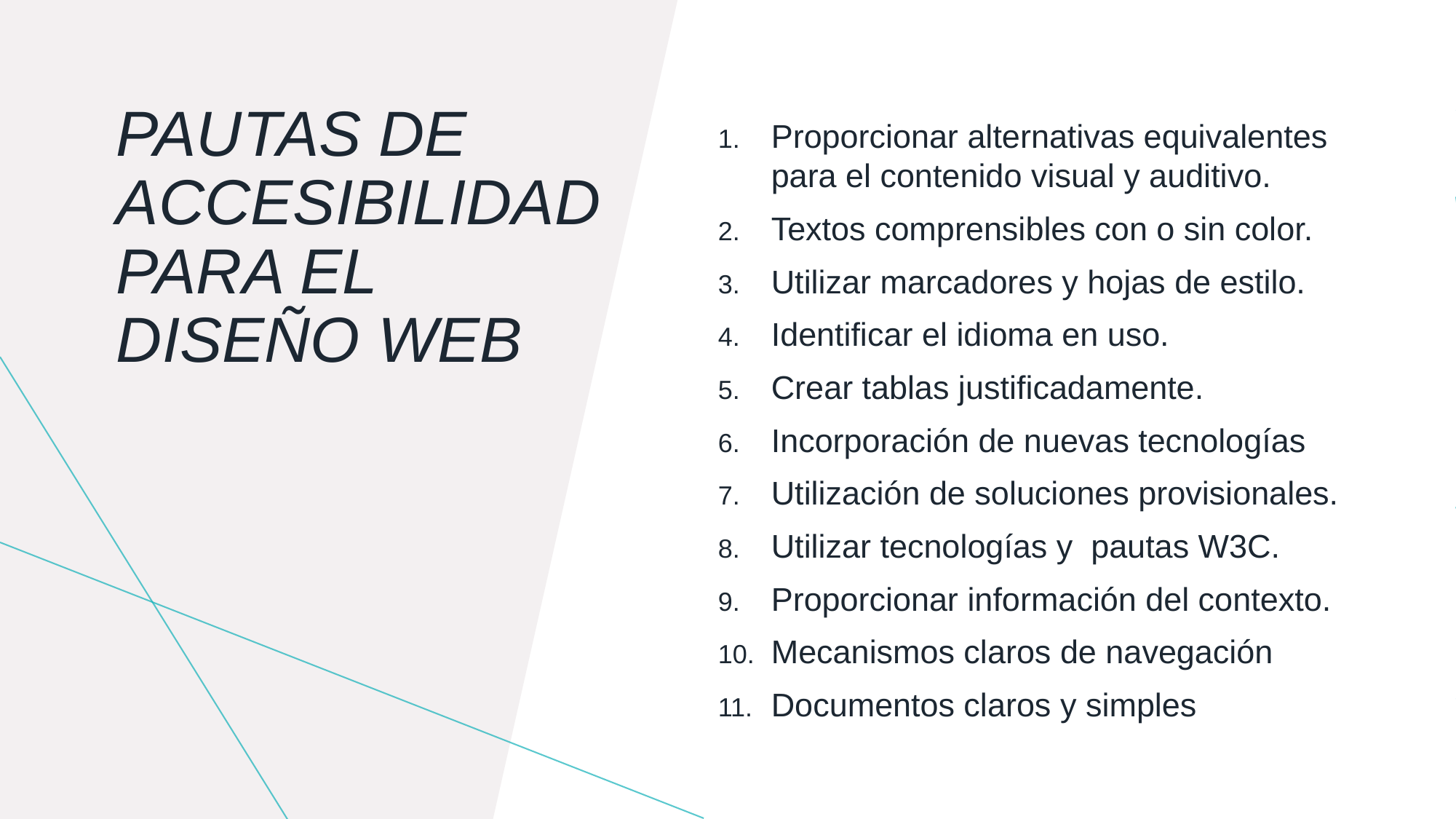

# PAUTAS DE ACCESIBILIDAD PARA EL DISEÑO WEB
Proporcionar alternativas equivalentes para el contenido visual y auditivo.
Textos comprensibles con o sin color.
Utilizar marcadores y hojas de estilo.
Identificar el idioma en uso.
Crear tablas justificadamente.
Incorporación de nuevas tecnologías
Utilización de soluciones provisionales.
Utilizar tecnologías y  pautas W3C.
Proporcionar información del contexto.
Mecanismos claros de navegación
Documentos claros y simples